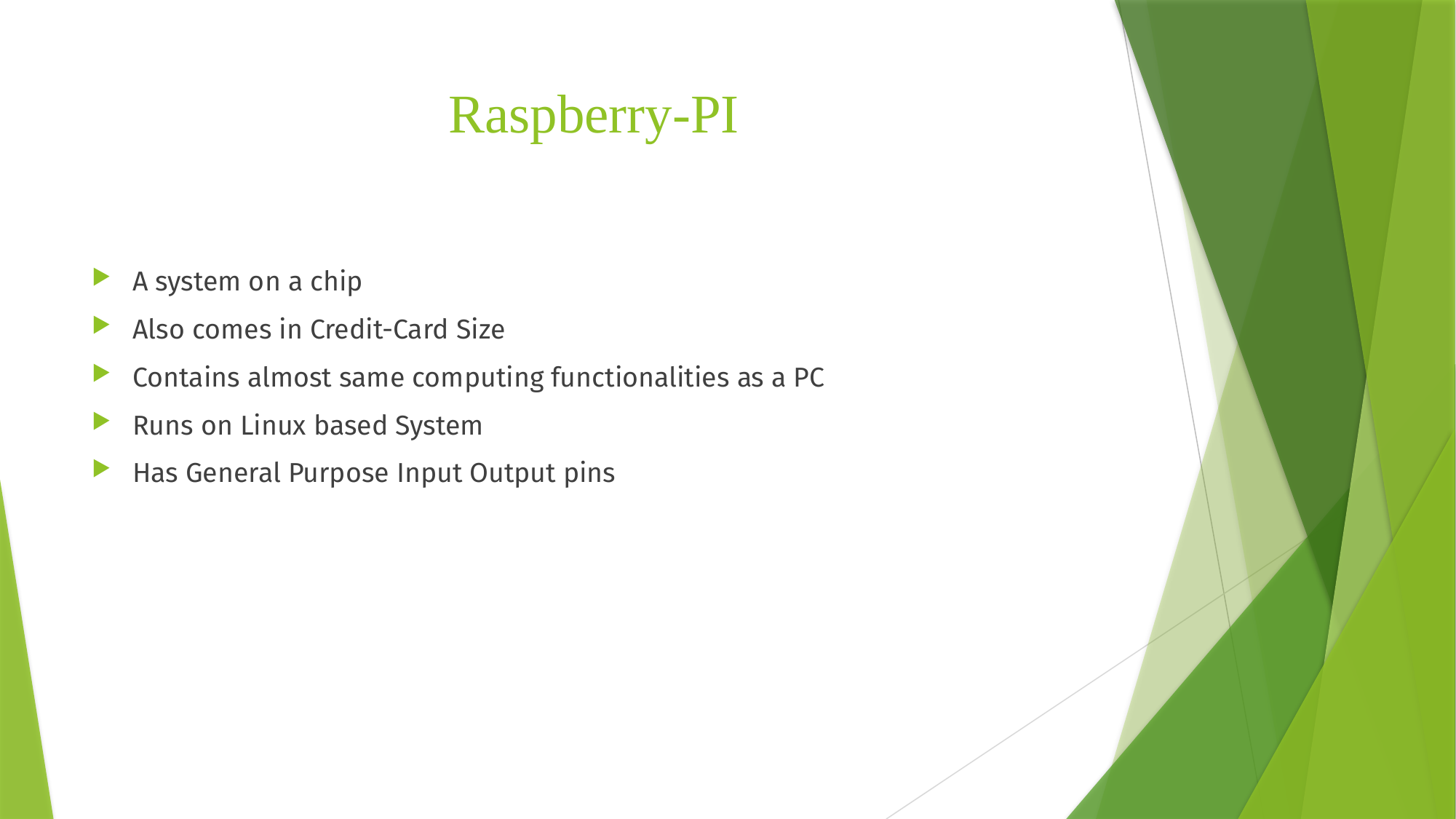

# Raspberry-PI
A system on a chip
Also comes in Credit-Card Size
Contains almost same computing functionalities as a PC
Runs on Linux based System
Has General Purpose Input Output pins